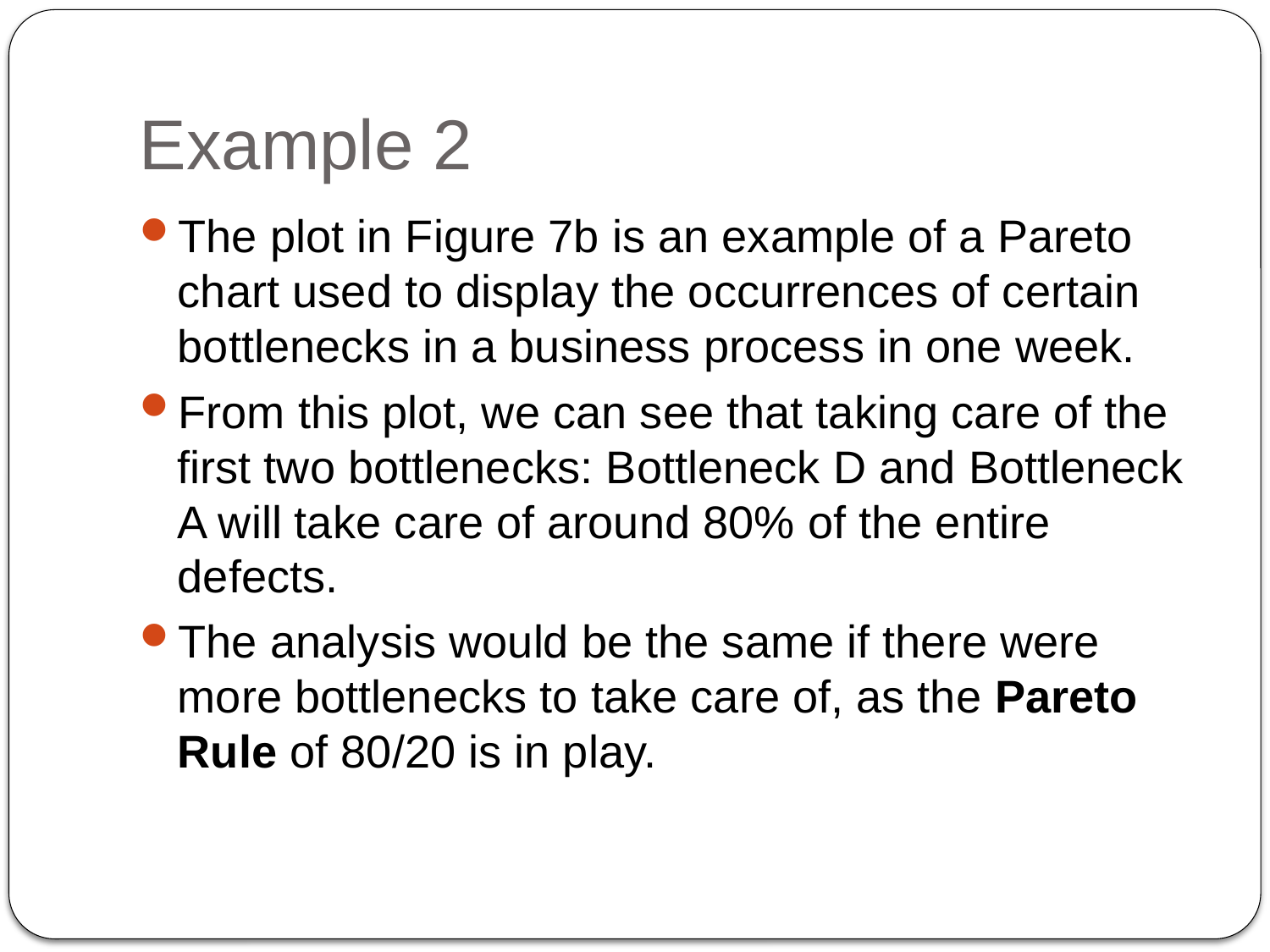

# Example 2
The plot in Figure 7b is an example of a Pareto chart used to display the occurrences of certain bottlenecks in a business process in one week.
From this plot, we can see that taking care of the first two bottlenecks: Bottleneck D and Bottleneck A will take care of around 80% of the entire defects.
The analysis would be the same if there were more bottlenecks to take care of, as the Pareto Rule of 80/20 is in play.